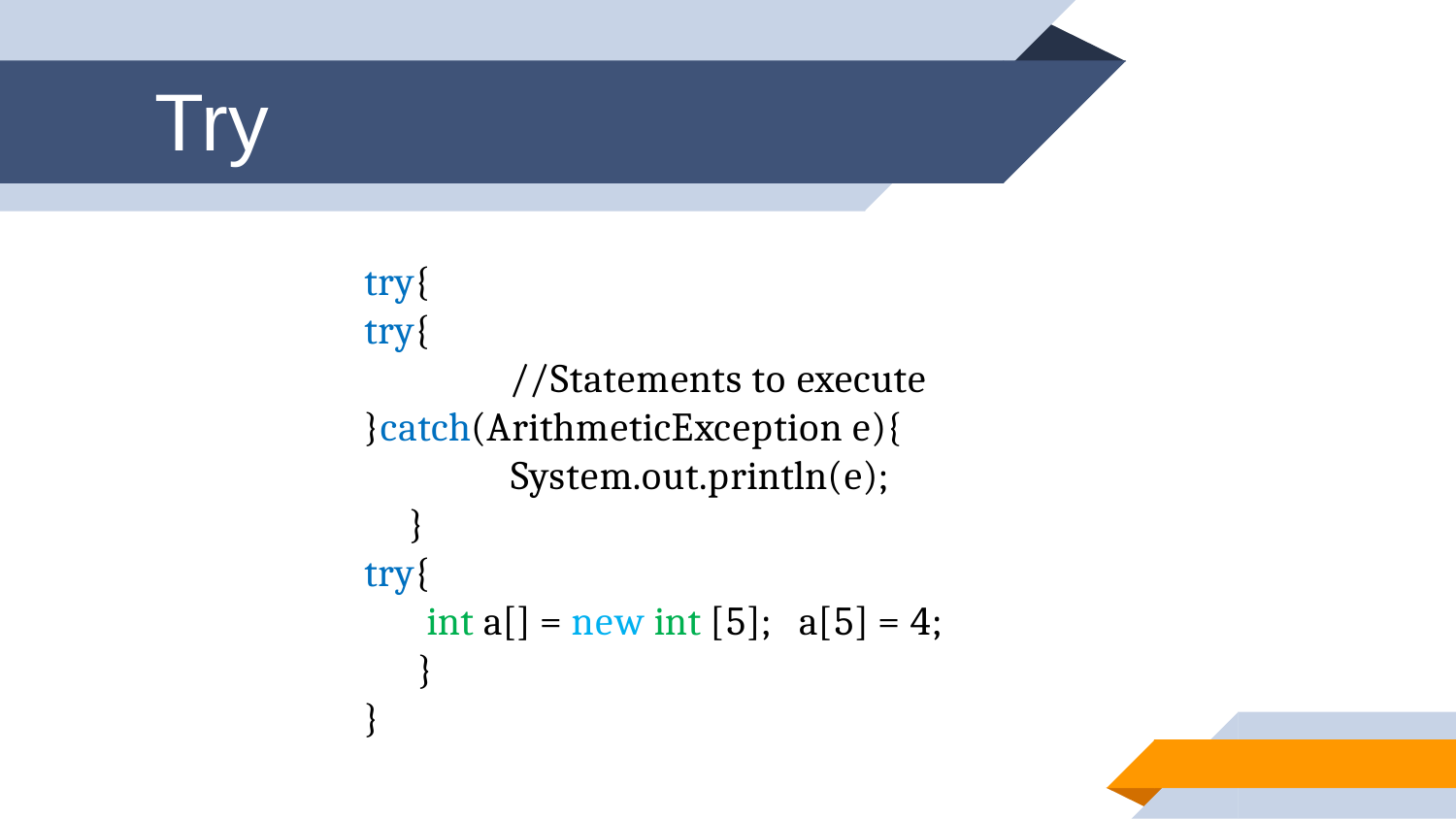

Try
try{
try{
	//Statements to execute
}catch(ArithmeticException e){
	System.out.println(e);
     }
try{
       int a[] = new int [5];   a[5] = 4;
      }
}